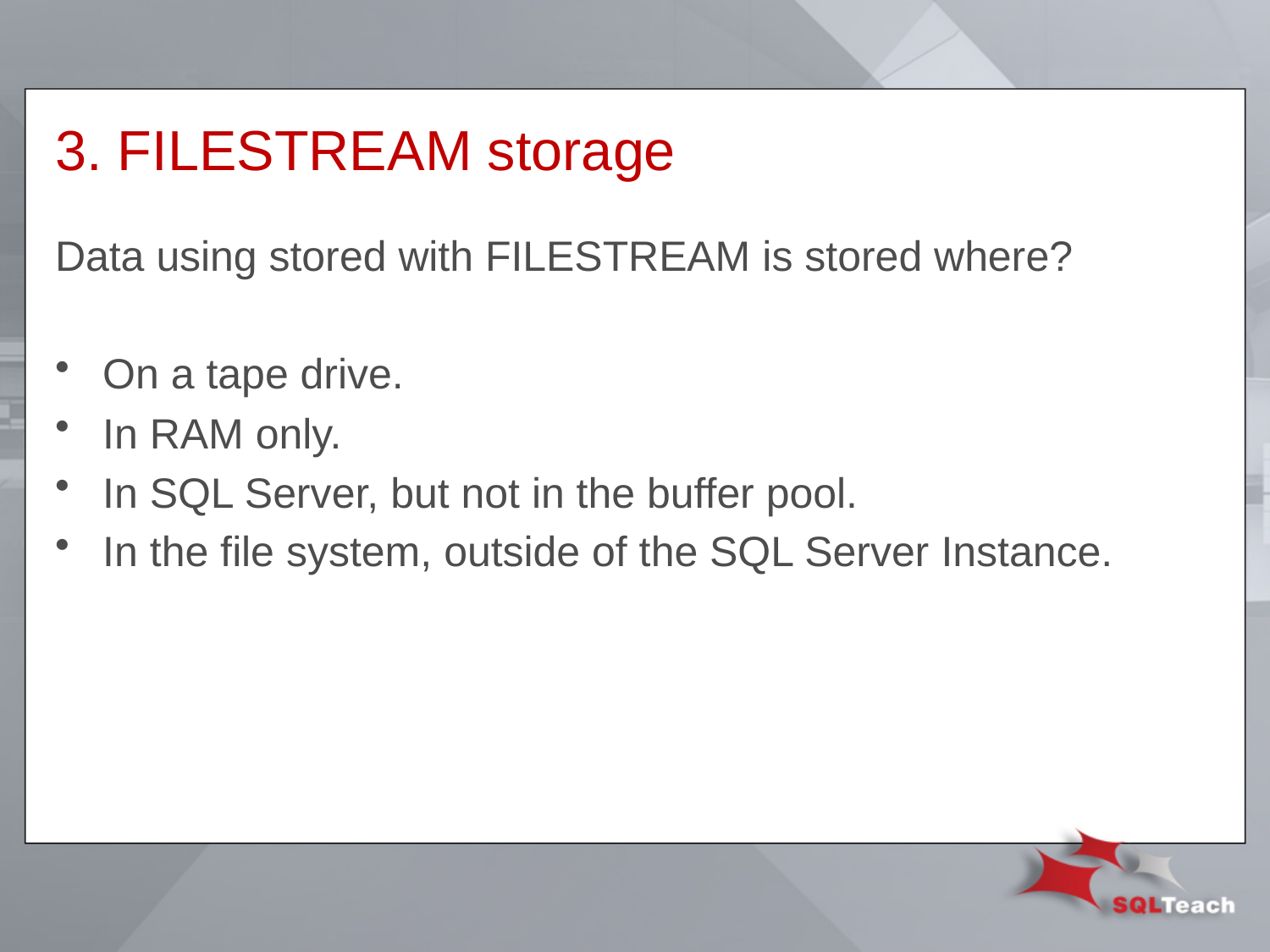

# 3. FILESTREAM storage
Data using stored with FILESTREAM is stored where?

On a tape drive.
In RAM only.
In SQL Server, but not in the buffer pool.
In the file system, outside of the SQL Server Instance.